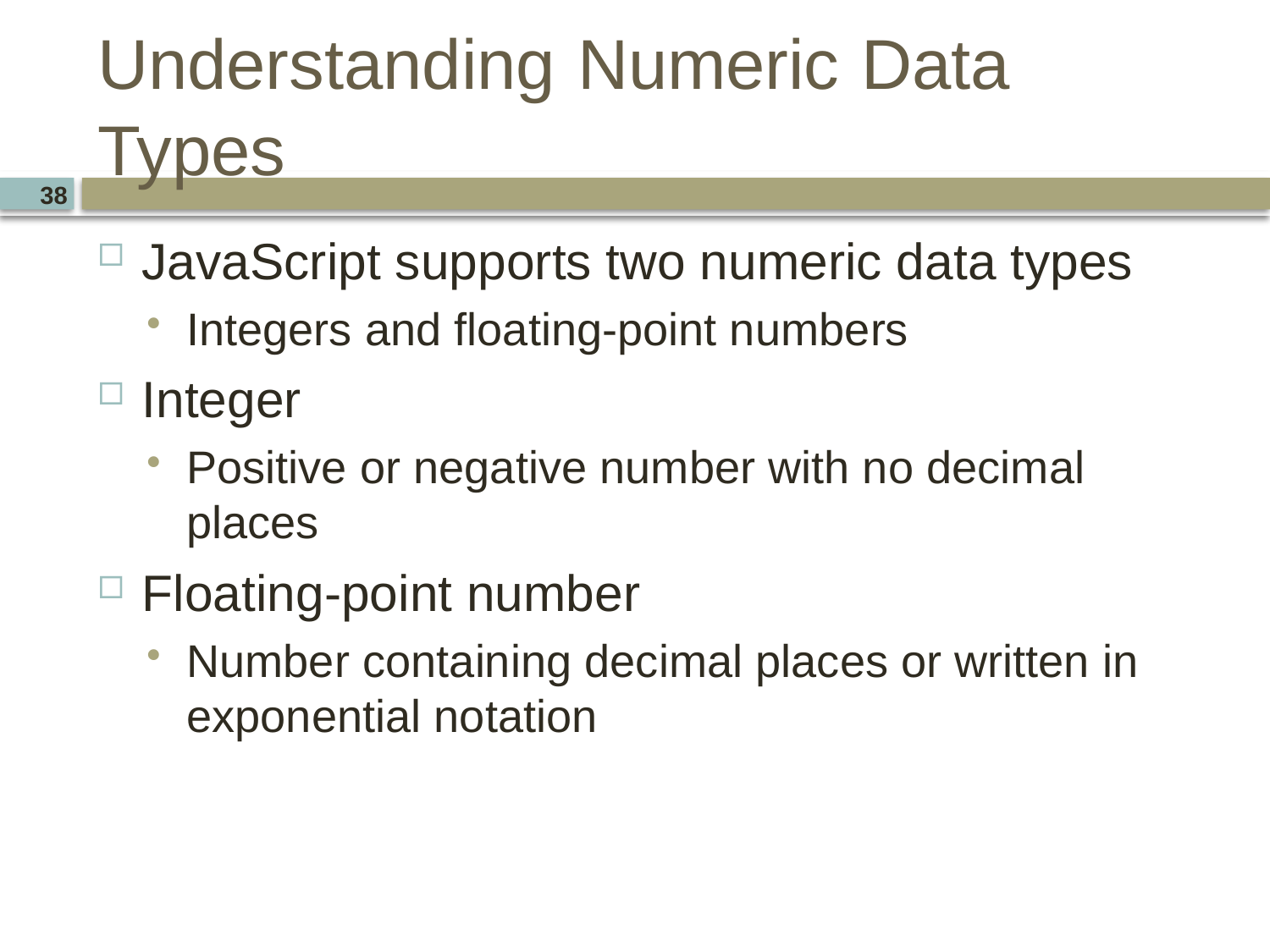

# Understanding Numeric Data Types
38
JavaScript supports two numeric data types
Integers and floating-point numbers
Integer
Positive or negative number with no decimal places
Floating-point number
Number containing decimal places or written in exponential notation